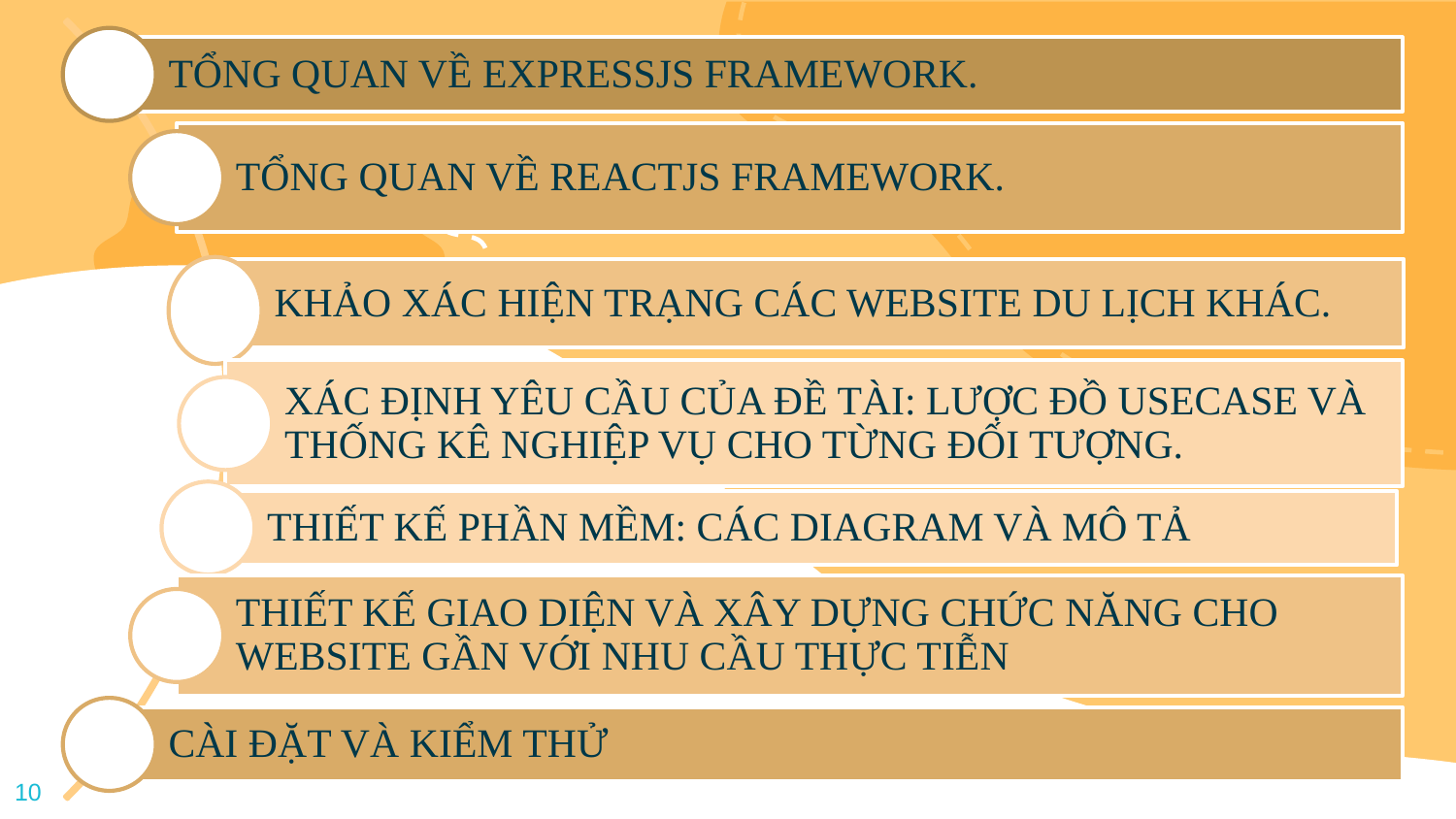

TỔNG QUAN VỀ EXPRESSJS FRAMEWORK.
TỔNG QUAN VỀ REACTJS FRAMEWORK.
KHẢO XÁC HIỆN TRẠNG CÁC WEBSITE DU LỊCH KHÁC.
XÁC ĐỊNH YÊU CẦU CỦA ĐỀ TÀI: LƯỢC ĐỒ USECASE VÀ THỐNG KÊ NGHIỆP VỤ CHO TỪNG ĐỐI TƯỢNG.
THIẾT KẾ PHẦN MỀM: CÁC DIAGRAM VÀ MÔ TẢ
THIẾT KẾ GIAO DIỆN VÀ XÂY DỰNG CHỨC NĂNG CHO WEBSITE GẦN VỚI NHU CẦU THỰC TIỄN
CÀI ĐẶT VÀ KIỂM THỬ
10